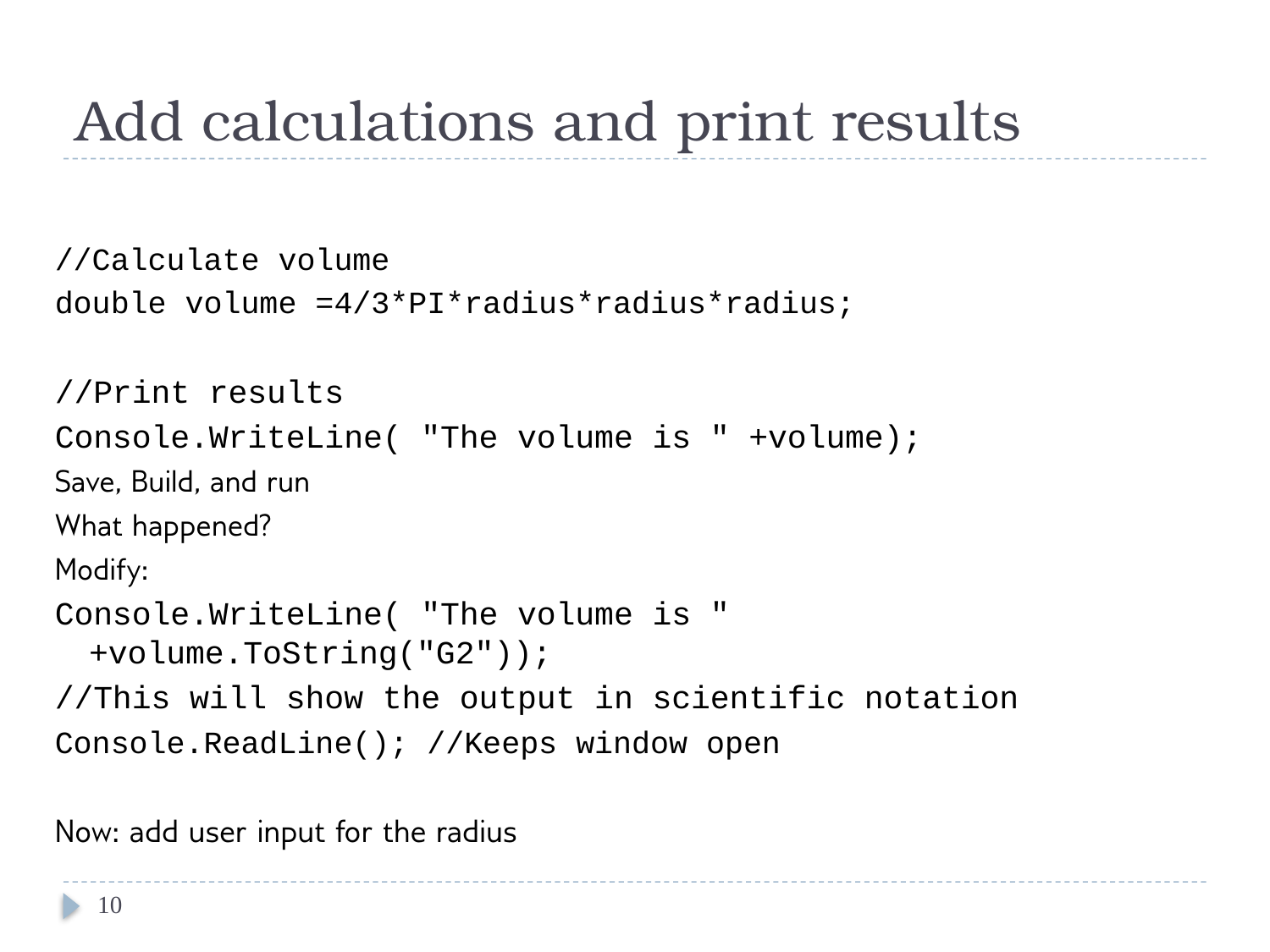

# Add calculations and print results
//Calculate volume
double volume =4/3*PI*radius*radius*radius;

//Print results
Console.WriteLine( "The volume is " +volume);
Save, Build, and run
What happened?
Modify:
Console.WriteLine( "The volume is " +volume.ToString("G2"));
//This will show the output in scientific notation
Console.ReadLine(); //Keeps window open

Now: add user input for the radius
10